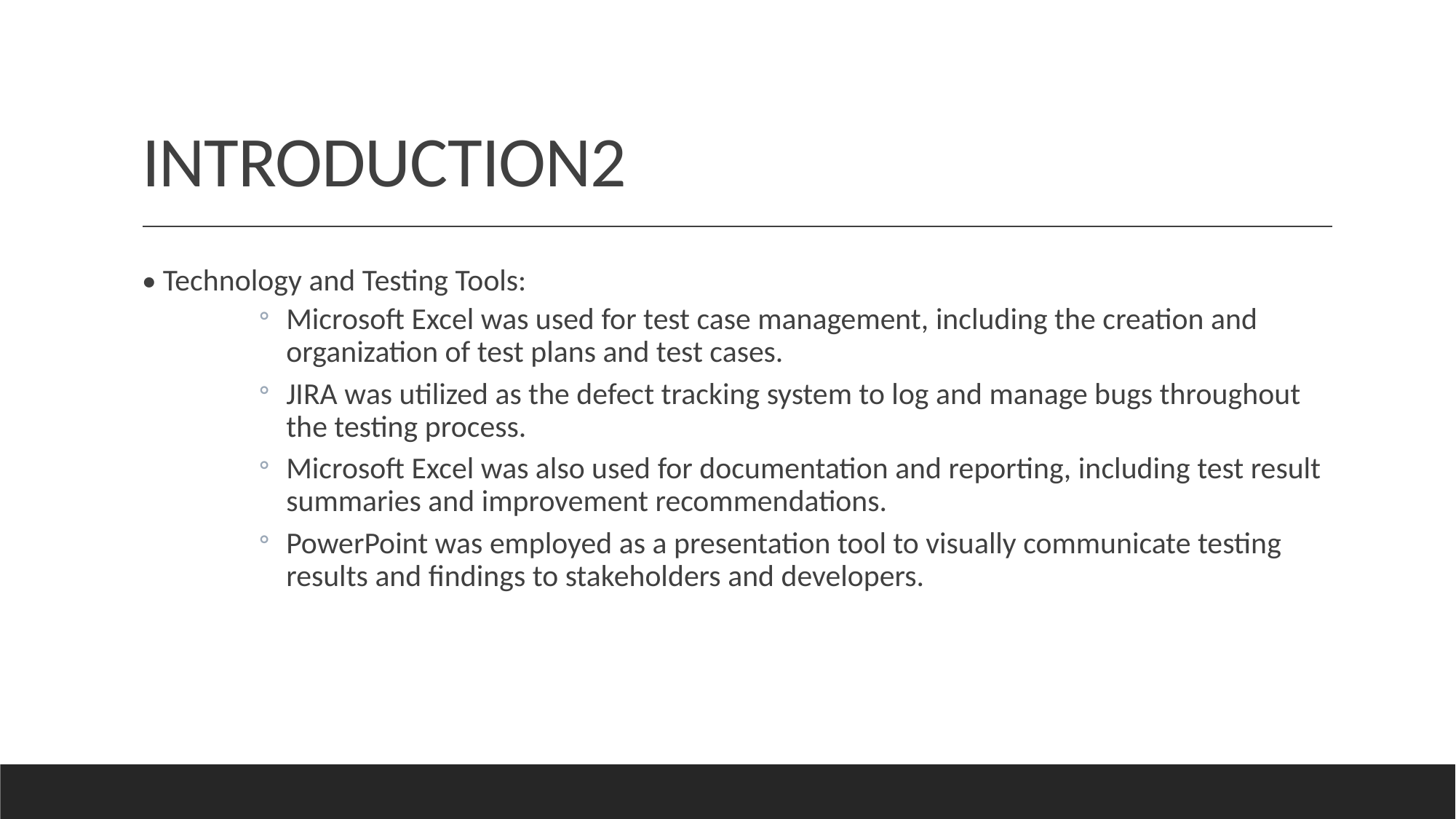

# INTRODUCTION2
• Technology and Testing Tools:
Microsoft Excel was used for test case management, including the creation and organization of test plans and test cases.
JIRA was utilized as the defect tracking system to log and manage bugs throughout the testing process.
Microsoft Excel was also used for documentation and reporting, including test result summaries and improvement recommendations.
PowerPoint was employed as a presentation tool to visually communicate testing results and findings to stakeholders and developers.